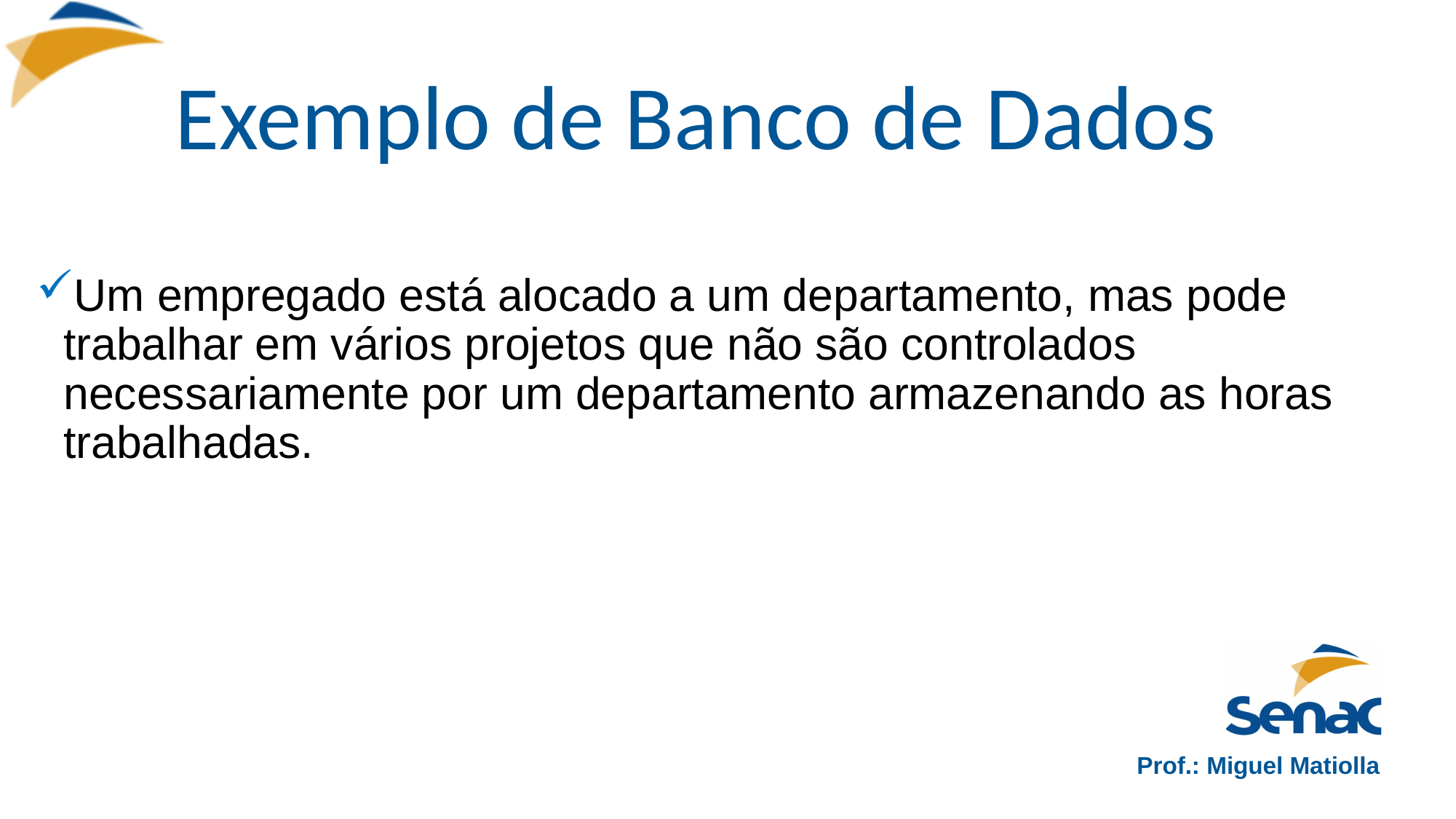

# Exemplo de Banco de Dados
Um empregado está alocado a um departamento, mas pode trabalhar em vários projetos que não são controlados necessariamente por um departamento armazenando as horas trabalhadas.